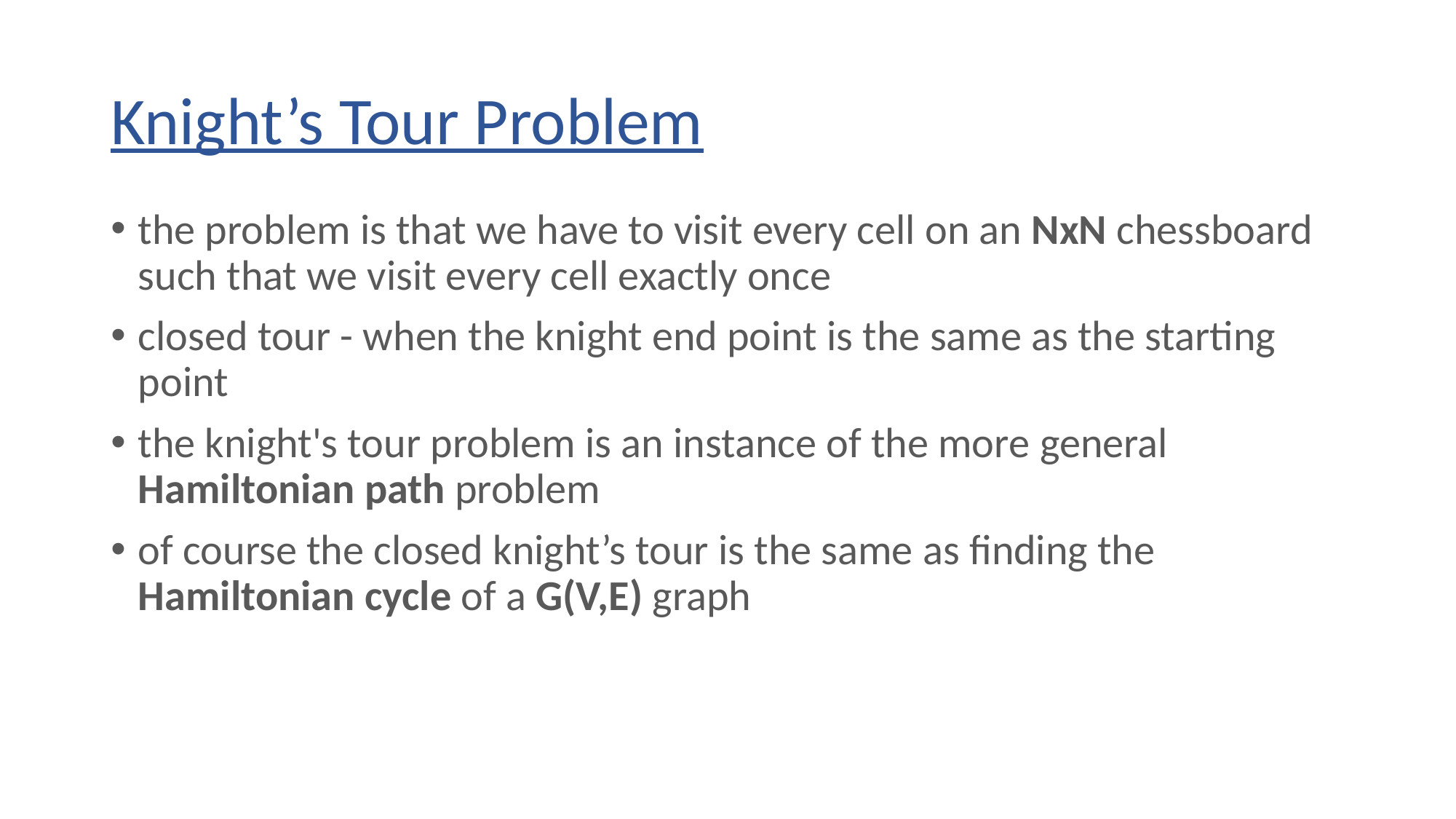

# Knight’s Tour Problem
the problem is that we have to visit every cell on an NxN chessboard such that we visit every cell exactly once
closed tour - when the knight end point is the same as the starting point
the knight's tour problem is an instance of the more general Hamiltonian path problem
of course the closed knight’s tour is the same as finding the Hamiltonian cycle of a G(V,E) graph